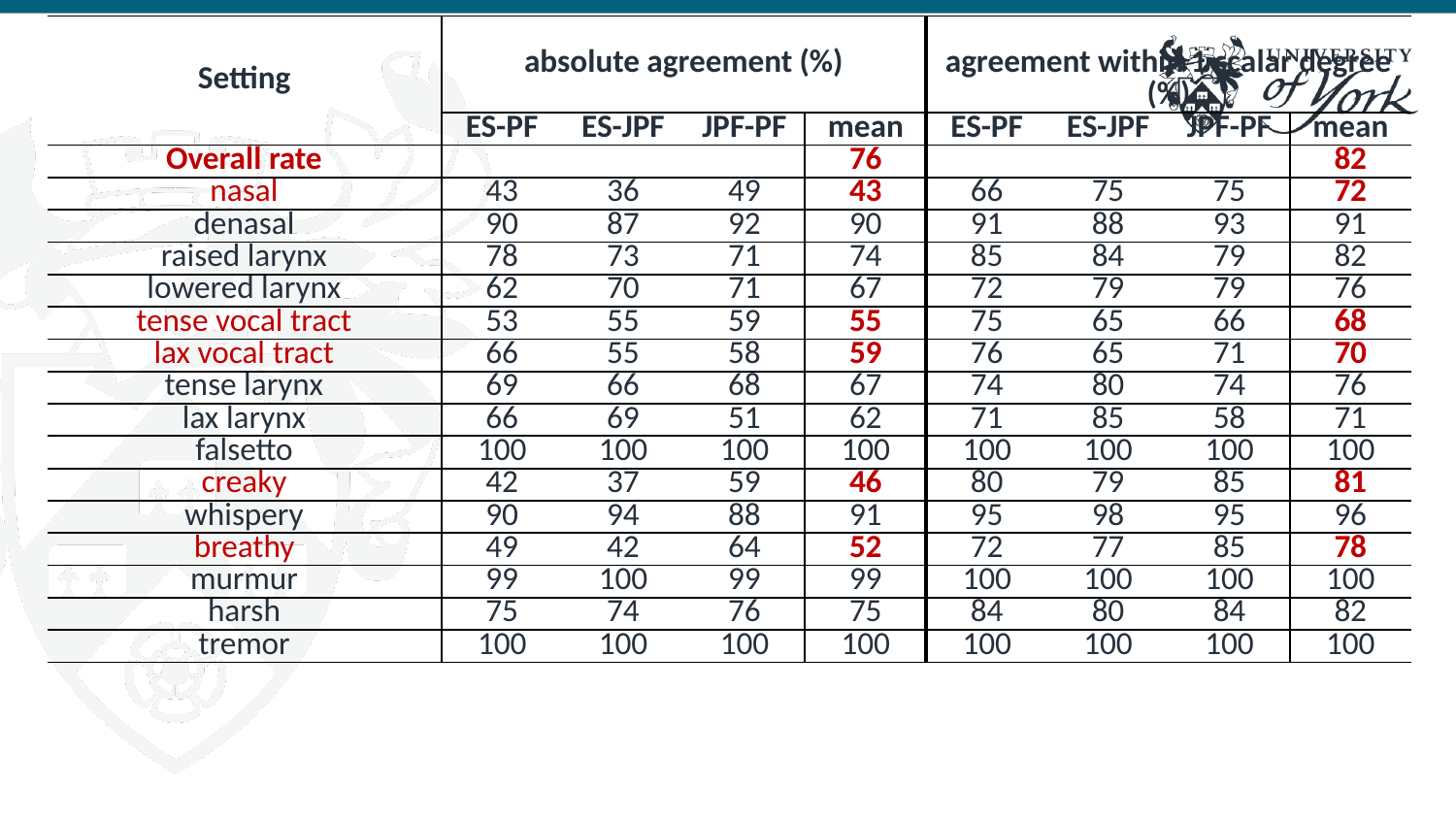

| Setting | absolute agreement (%) |  |  |  | agreement within 1 scalar degree (%) |  |  |  |
| --- | --- | --- | --- | --- | --- | --- | --- | --- |
|  | ES-PF | ES-JPF | JPF-PF | mean | ES-PF | ES-JPF | JPF-PF | mean |
| Overall rate |  |  |  | 76 |  |  |  | 82 |
| nasal | 43 | 36 | 49 | 43 | 66 | 75 | 75 | 72 |
| denasal | 90 | 87 | 92 | 90 | 91 | 88 | 93 | 91 |
| raised larynx | 78 | 73 | 71 | 74 | 85 | 84 | 79 | 82 |
| lowered larynx | 62 | 70 | 71 | 67 | 72 | 79 | 79 | 76 |
| tense vocal tract | 53 | 55 | 59 | 55 | 75 | 65 | 66 | 68 |
| lax vocal tract | 66 | 55 | 58 | 59 | 76 | 65 | 71 | 70 |
| tense larynx | 69 | 66 | 68 | 67 | 74 | 80 | 74 | 76 |
| lax larynx | 66 | 69 | 51 | 62 | 71 | 85 | 58 | 71 |
| falsetto | 100 | 100 | 100 | 100 | 100 | 100 | 100 | 100 |
| creaky | 42 | 37 | 59 | 46 | 80 | 79 | 85 | 81 |
| whispery | 90 | 94 | 88 | 91 | 95 | 98 | 95 | 96 |
| breathy | 49 | 42 | 64 | 52 | 72 | 77 | 85 | 78 |
| murmur | 99 | 100 | 99 | 99 | 100 | 100 | 100 | 100 |
| harsh | 75 | 74 | 76 | 75 | 84 | 80 | 84 | 82 |
| tremor | 100 | 100 | 100 | 100 | 100 | 100 | 100 | 100 |